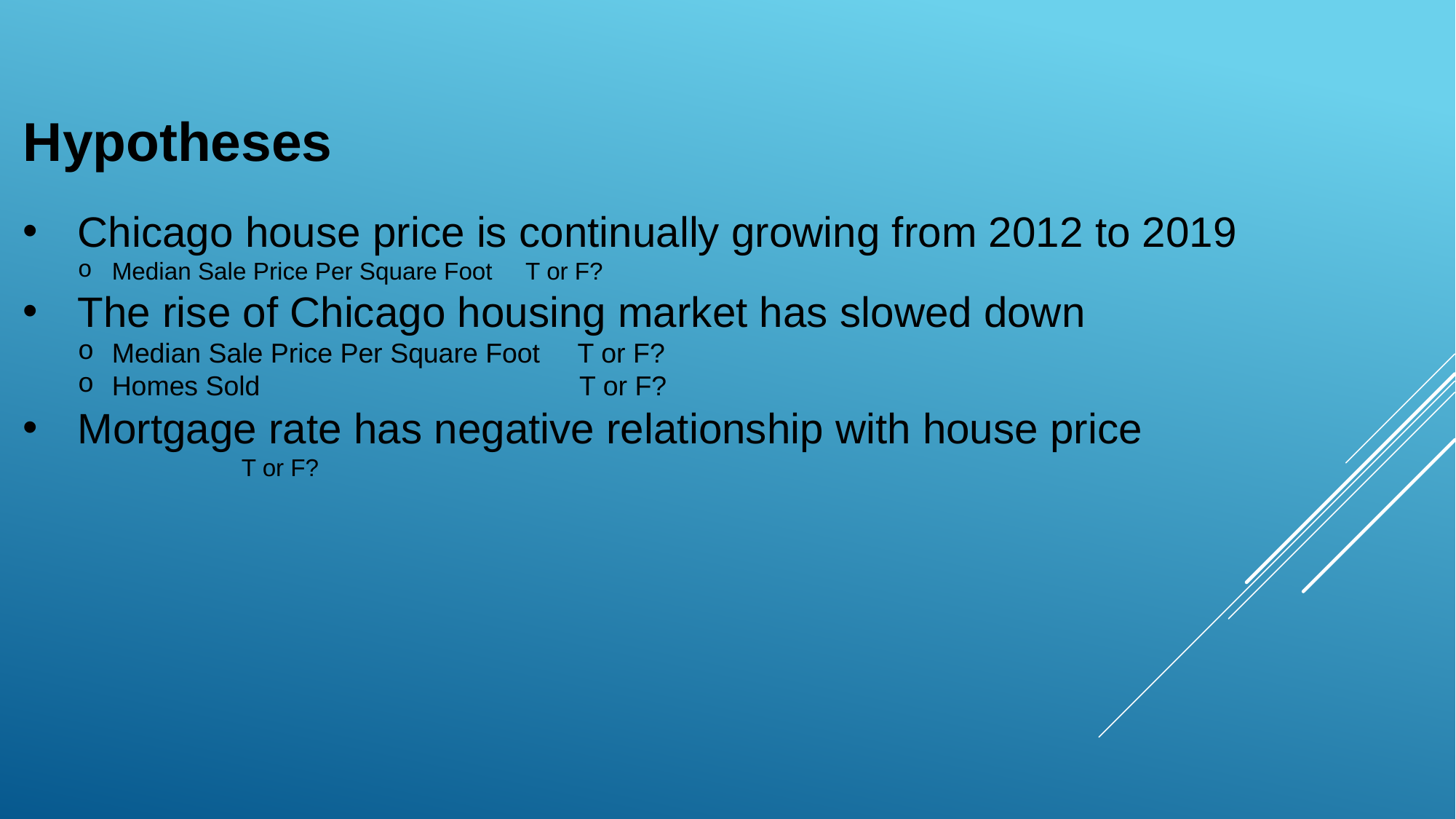

Hypotheses

Chicago house price is continually growing from 2012 to 2019
Median Sale Price Per Square Foot     T or F?
The rise of Chicago housing market has slowed down
Median Sale Price Per Square Foot     T or F?
Homes Sold                                          T or F?
Mortgage rate has negative relationship with house price
		T or F?